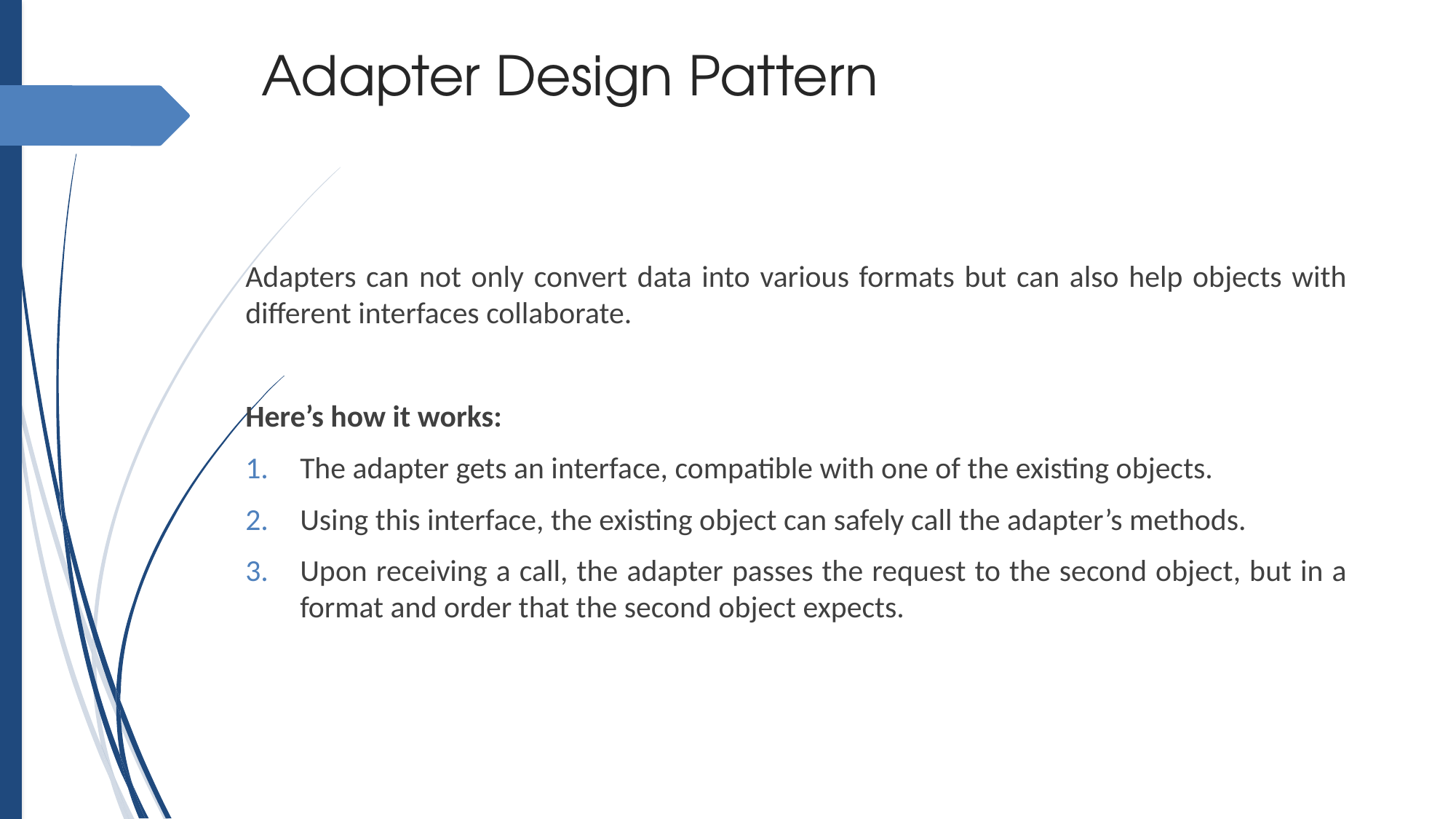

# Adapter Design Pattern

Adapters can not only convert data into various formats but can also help objects with different interfaces collaborate.

Here’s how it works:
The adapter gets an interface, compatible with one of the existing objects.
Using this interface, the existing object can safely call the adapter’s methods.
Upon receiving a call, the adapter passes the request to the second object, but in a format and order that the second object expects.